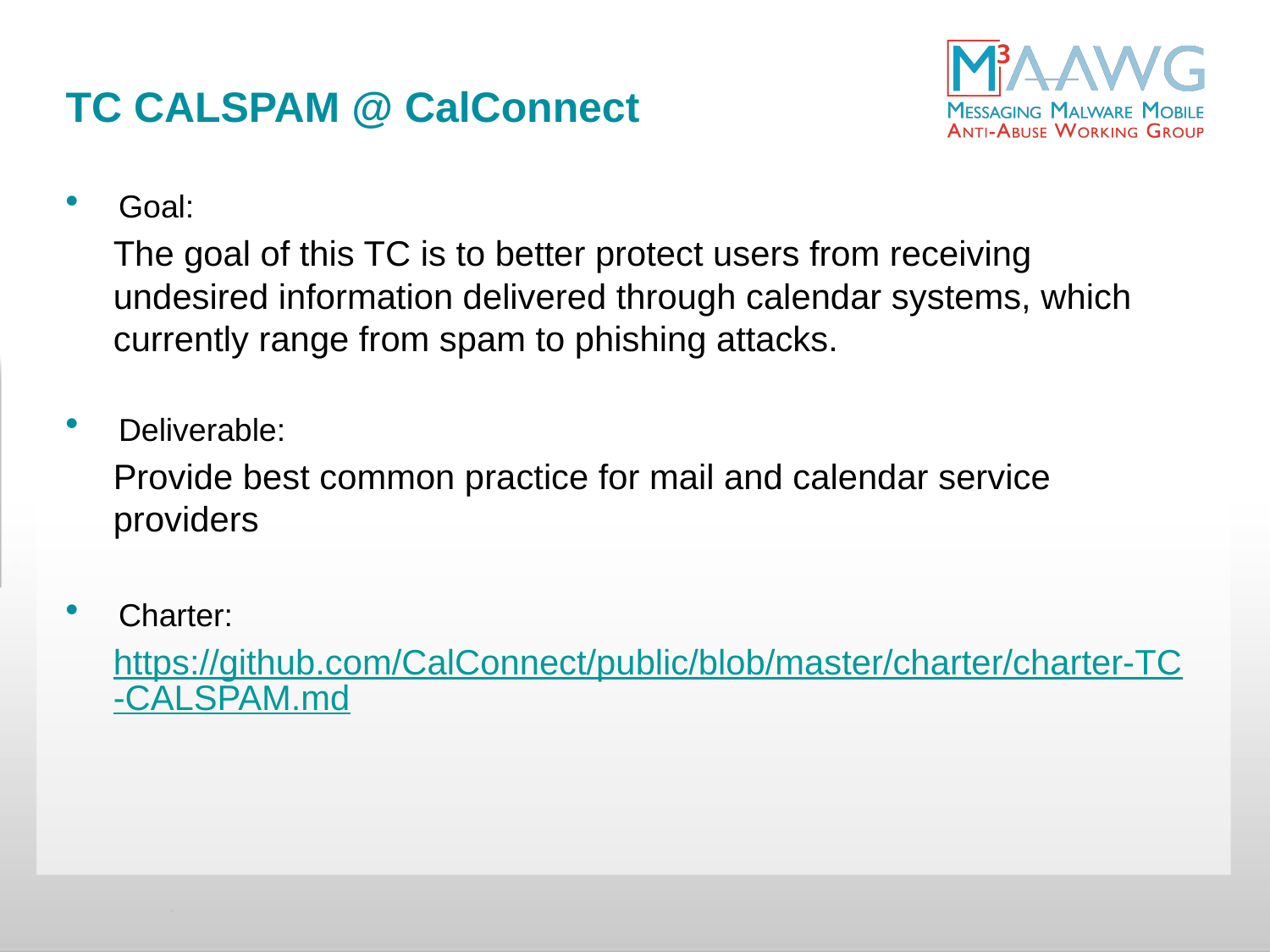

# TC CALSPAM @ CalConnect
Goal:
The goal of this TC is to better protect users from receiving undesired information delivered through calendar systems, which currently range from spam to phishing attacks.

Deliverable:
Provide best common practice for mail and calendar service providers

Charter:
https://github.com/CalConnect/public/blob/master/charter/charter-TC-CALSPAM.md